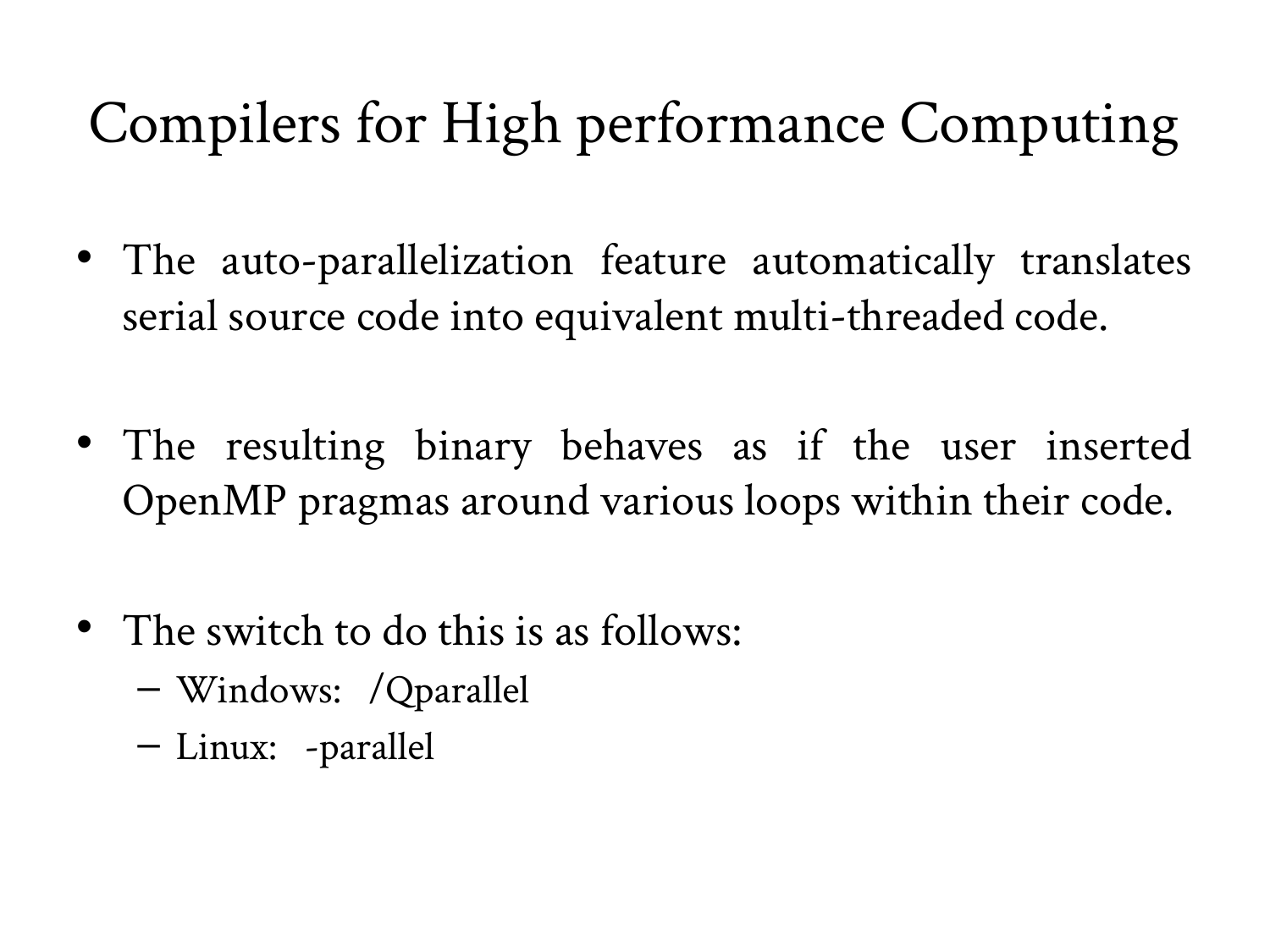

# Compilers for High performance Computing
The auto-parallelization feature automatically translates serial source code into equivalent multi-threaded code.

The resulting binary behaves as if the user inserted OpenMP pragmas around various loops within their code.

The switch to do this is as follows:
Windows:   /Qparallel
Linux:   -parallel